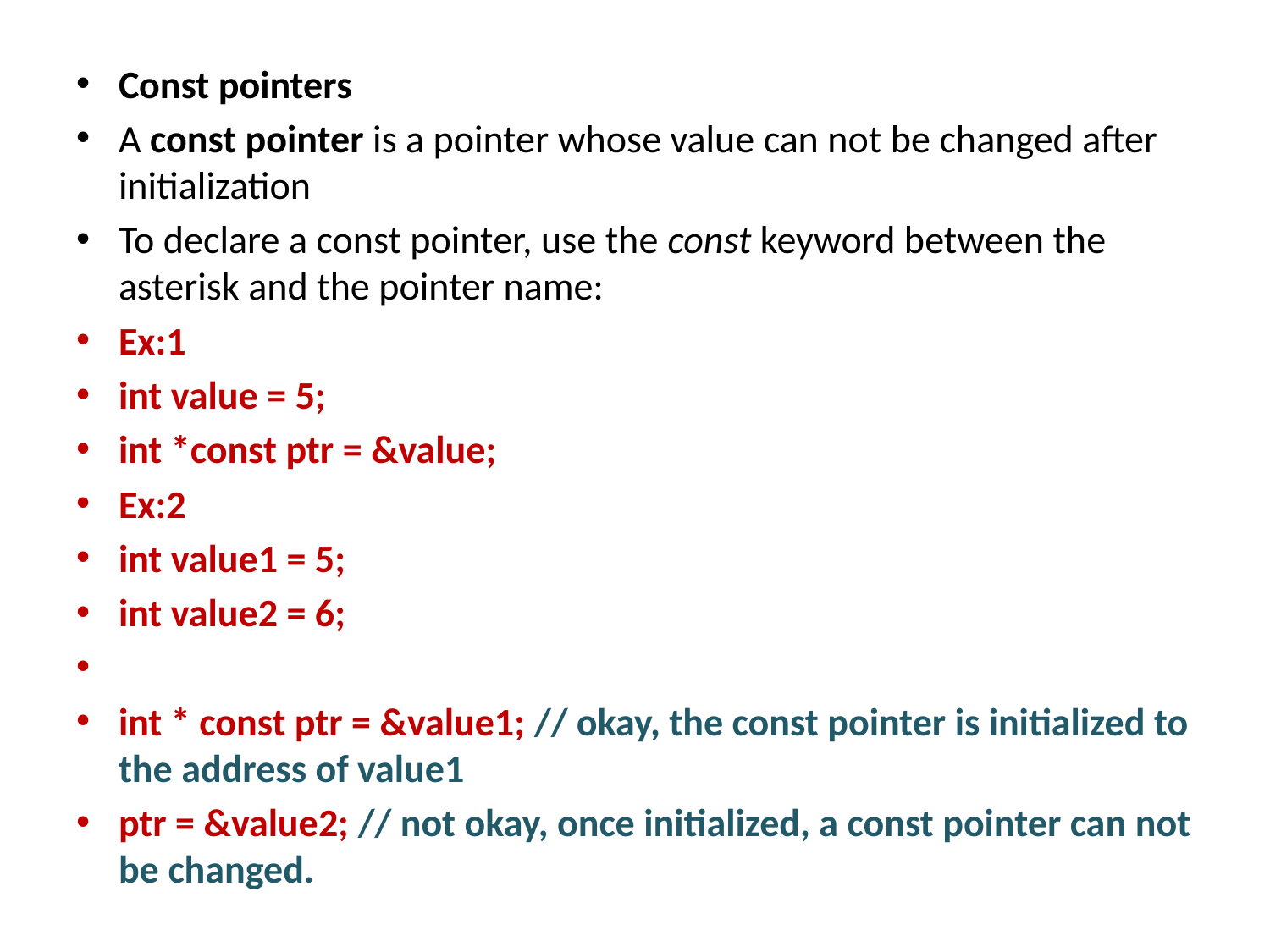

Const pointers
A const pointer is a pointer whose value can not be changed after initialization
To declare a const pointer, use the const keyword between the asterisk and the pointer name:
Ex:1
int value = 5;
int *const ptr = &value;
Ex:2
int value1 = 5;
int value2 = 6;

int * const ptr = &value1; // okay, the const pointer is initialized to the address of value1
ptr = &value2; // not okay, once initialized, a const pointer can not be changed.